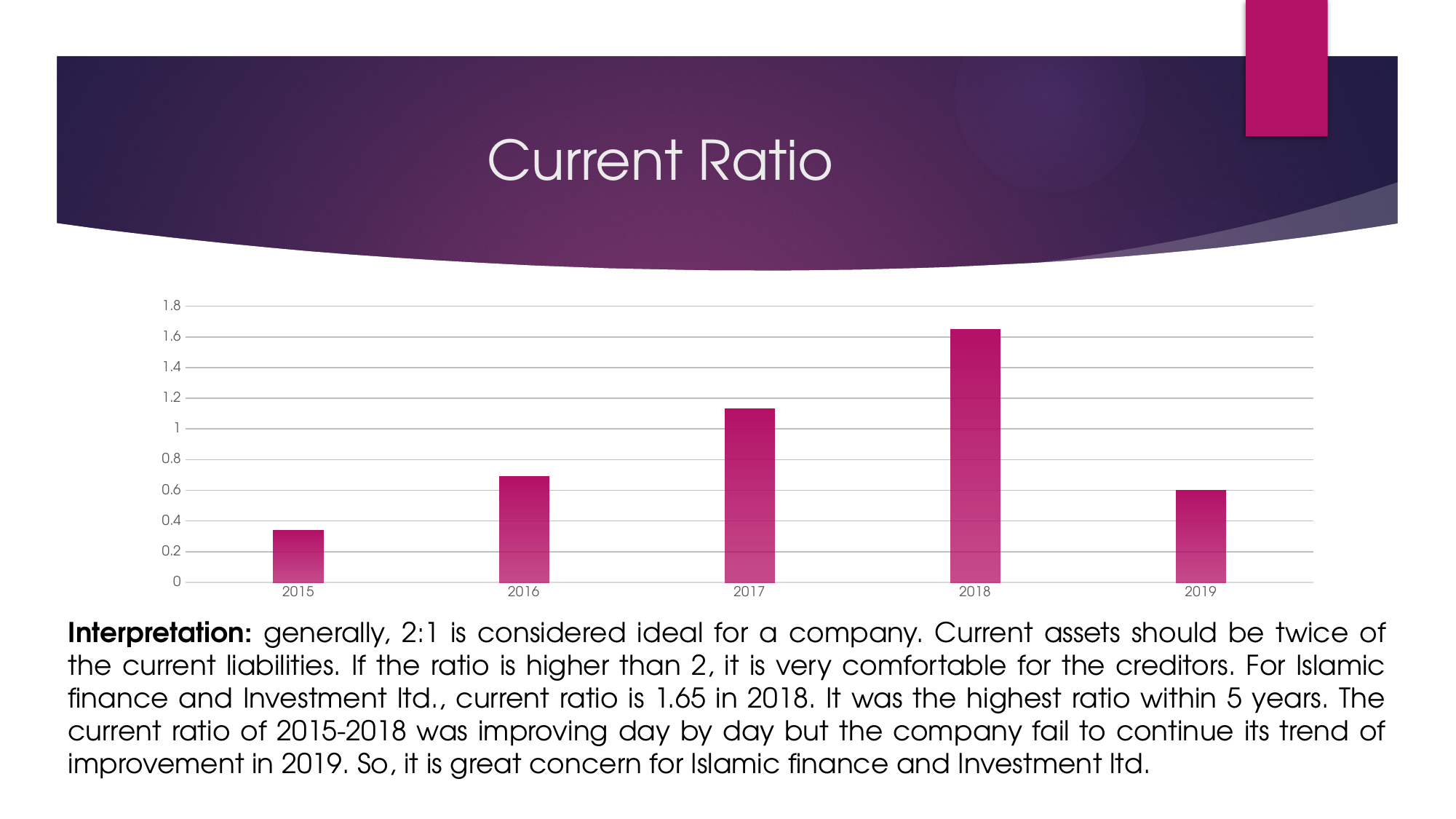

# Current Ratio

### Chart

| Category | Ratio |
|---|---|
| 2015 | 0.34 |
| 2016 | 0.69 |
| 2017 | 1.13 |
| 2018 | 1.65 |
| 2019 | 0.6 |
Interpretation: generally, 2:1 is considered ideal for a company. Current assets should be twice of the current liabilities. If the ratio is higher than 2, it is very comfortable for the creditors. For Islamic finance and Investment ltd., current ratio is 1.65 in 2018. It was the highest ratio within 5 years. The current ratio of 2015-2018 was improving day by day but the company fail to continue its trend of improvement in 2019. So, it is great concern for Islamic finance and Investment ltd.